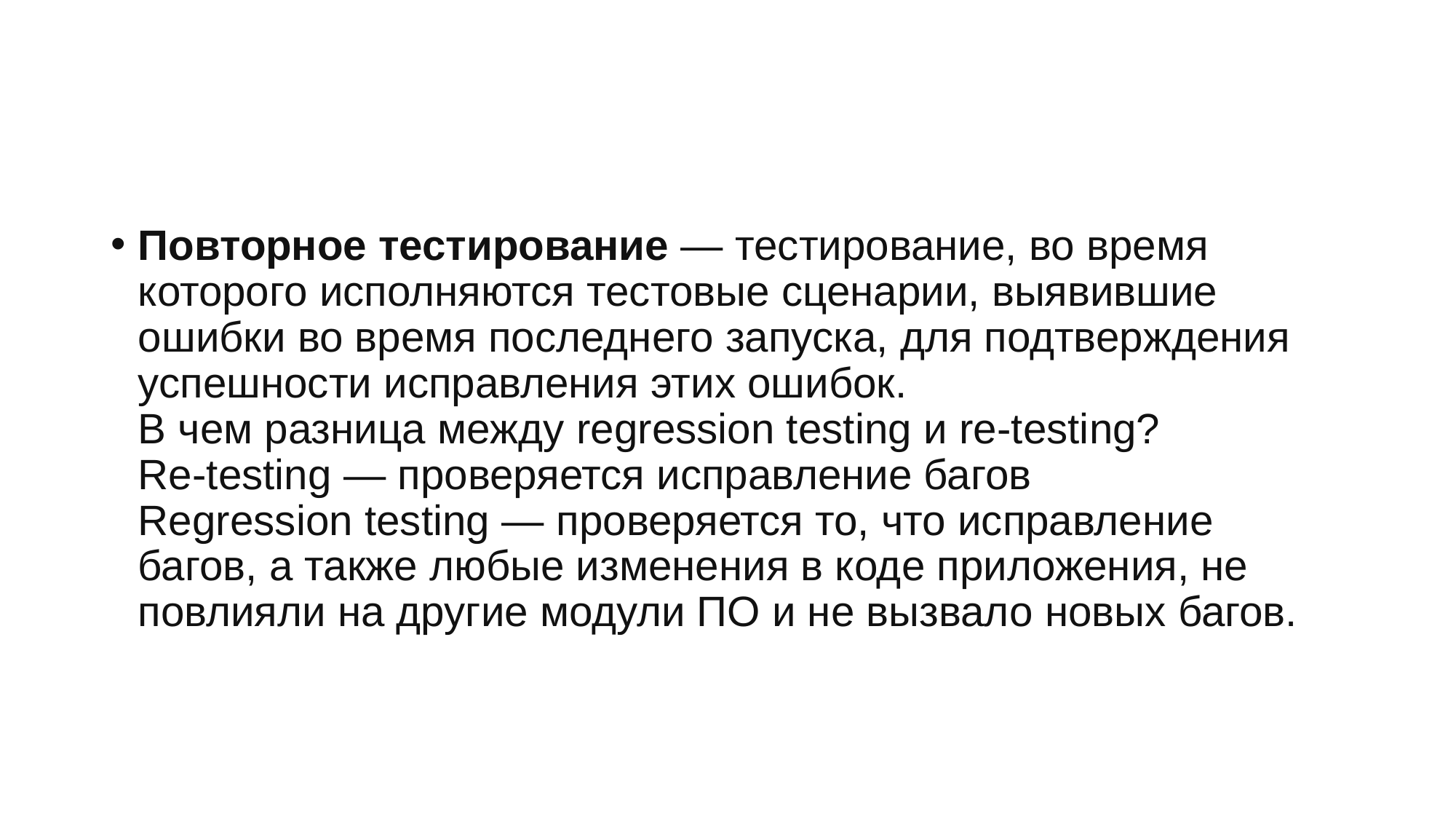

#
Повторное тестирование — тестирование, во время которого исполняются тестовые сценарии, выявившие ошибки во время последнего запуска, для подтверждения успешности исправления этих ошибок.
В чем разница между regression testing и re-testing?
Re-testing — проверяется исправление багов
Regression testing — проверяется то, что исправление багов, а также любые изменения в коде приложения, не повлияли на другие модули ПО и не вызвало новых багов.